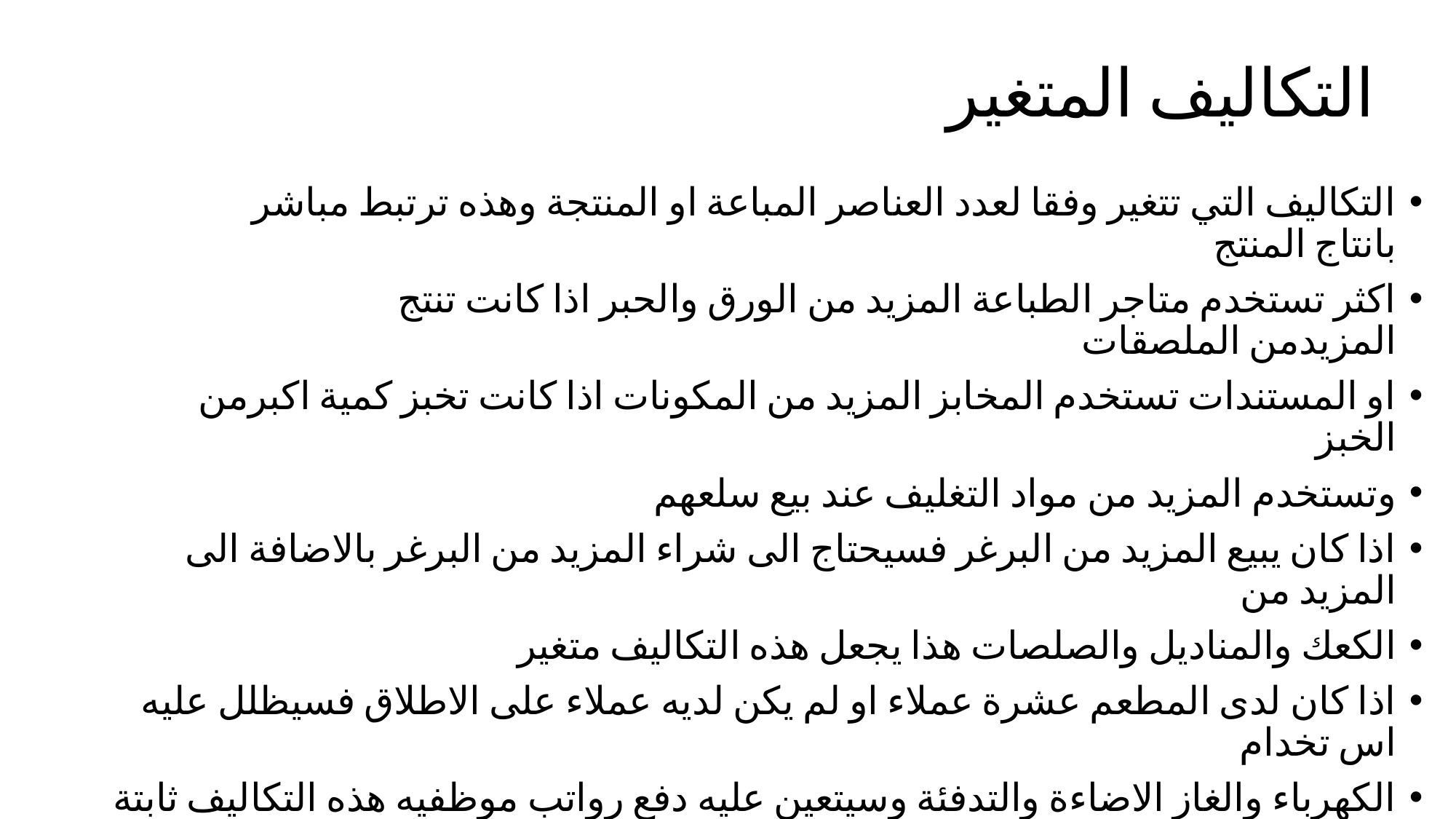

# التكاليف المتغير
التكاليف التي تتغير وفقا لعدد العناصر المباعة او المنتجة وهذه ترتبط مباشر بانتاج المنتج
اكثر تستخدم متاجر الطباعة المزيد من الورق والحبر اذا كانت تنتج المزيدمن الملصقات
او المستندات تستخدم المخابز المزيد من المكونات اذا كانت تخبز كمية اكبرمن الخبز
وتستخدم المزيد من مواد التغليف عند بيع سلعهم
اذا كان يبيع المزيد من البرغر فسيحتاج الى شراء المزيد من البرغر بالاضافة الى المزيد من
الكعك والمناديل والصلصات هذا يجعل هذه التكاليف متغير
اذا كان لدى المطعم عشرة عملاء او لم يكن لديه عملاء على الاطلاق فسيظلل عليه اس تخدام
الكهرباء والغاز الاضاءة والتدفئة وسيتعين عليه دفع رواتب موظفيه هذه التكاليف ثابتة